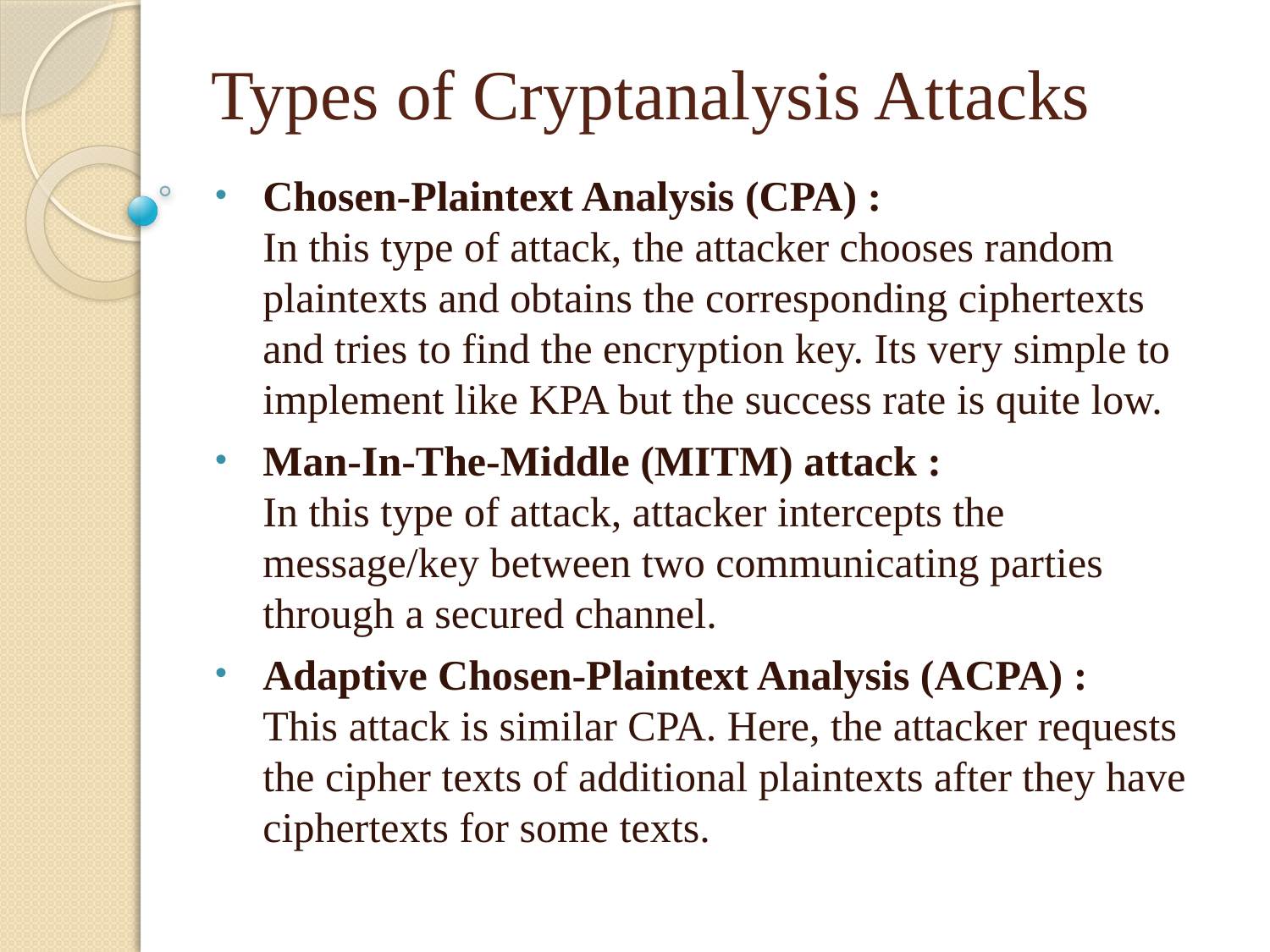

# Types of Cryptanalysis Attacks
Chosen-Plaintext Analysis (CPA) :
In this type of attack, the attacker chooses random plaintexts and obtains the corresponding ciphertexts and tries to find the encryption key. Its very simple to implement like KPA but the success rate is quite low.
Man-In-The-Middle (MITM) attack :
In this type of attack, attacker intercepts the message/key between two communicating parties through a secured channel.
Adaptive Chosen-Plaintext Analysis (ACPA) :
This attack is similar CPA. Here, the attacker requests the cipher texts of additional plaintexts after they have ciphertexts for some texts.